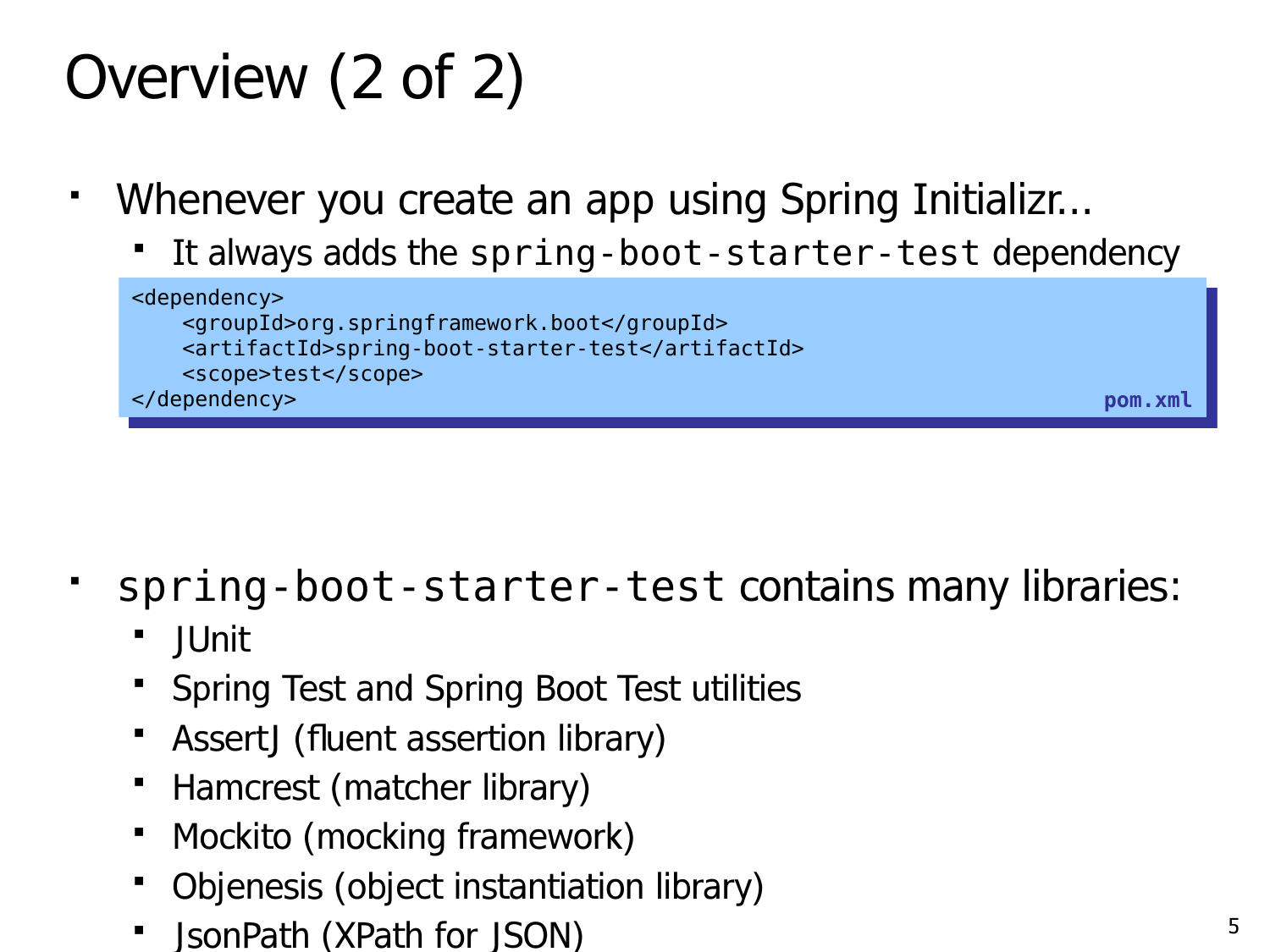

# Overview (2 of 2)
Whenever you create an app using Spring Initializr...
It always adds the spring-boot-starter-test dependency

spring-boot-starter-test contains many libraries:
JUnit
Spring Test and Spring Boot Test utilities
AssertJ (fluent assertion library)
Hamcrest (matcher library)
Mockito (mocking framework)
Objenesis (object instantiation library)
JsonPath (XPath for JSON)
<dependency>
    <groupId>org.springframework.boot</groupId>
    <artifactId>spring-boot-starter-test</artifactId>
    <scope>test</scope>
</dependency>
pom.xml
5